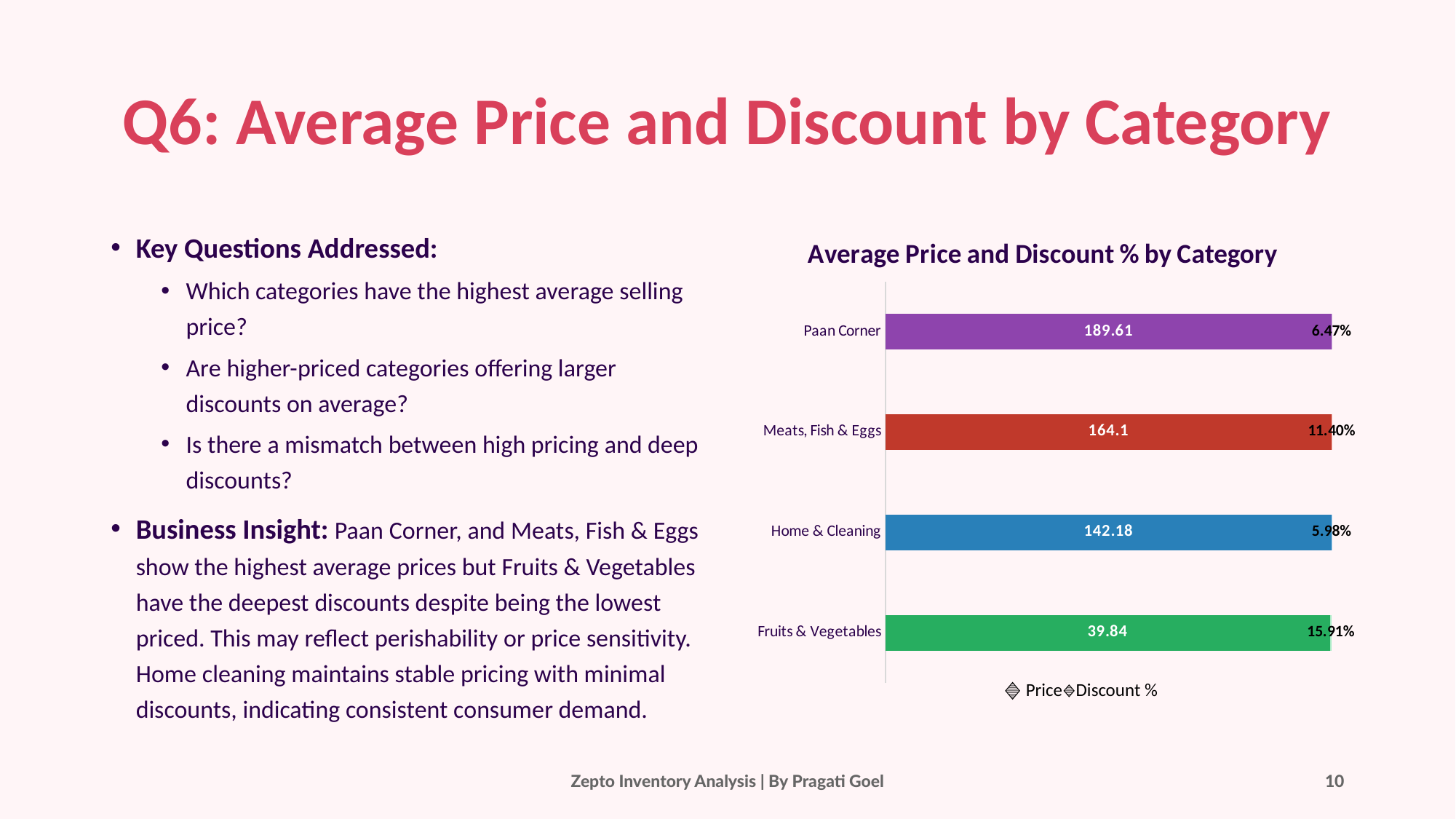

# Q6: Average Price and Discount by Category
Key Questions Addressed:
Which categories have the highest average selling price?
Are higher-priced categories offering larger discounts on average?
Is there a mismatch between high pricing and deep discounts?
Business Insight: Paan Corner, and Meats, Fish & Eggs show the highest average prices but Fruits & Vegetables have the deepest discounts despite being the lowest priced. This may reflect perishability or price sensitivity. Home cleaning maintains stable pricing with minimal discounts, indicating consistent consumer demand.

### Chart: Average Price and Discount % by Category

| Category | Price | Discount % |
|---|---|---|
| Fruits & Vegetables | 39.84 | 0.1591 |
| Home & Cleaning | 142.18 | 0.0598 |
| Meats, Fish & Eggs | 164.1 | 0.114 |
| Paan Corner | 189.61 | 0.0647 |
🔷 Price🔹Discount %
Zepto Inventory Analysis | By Pragati Goel
10